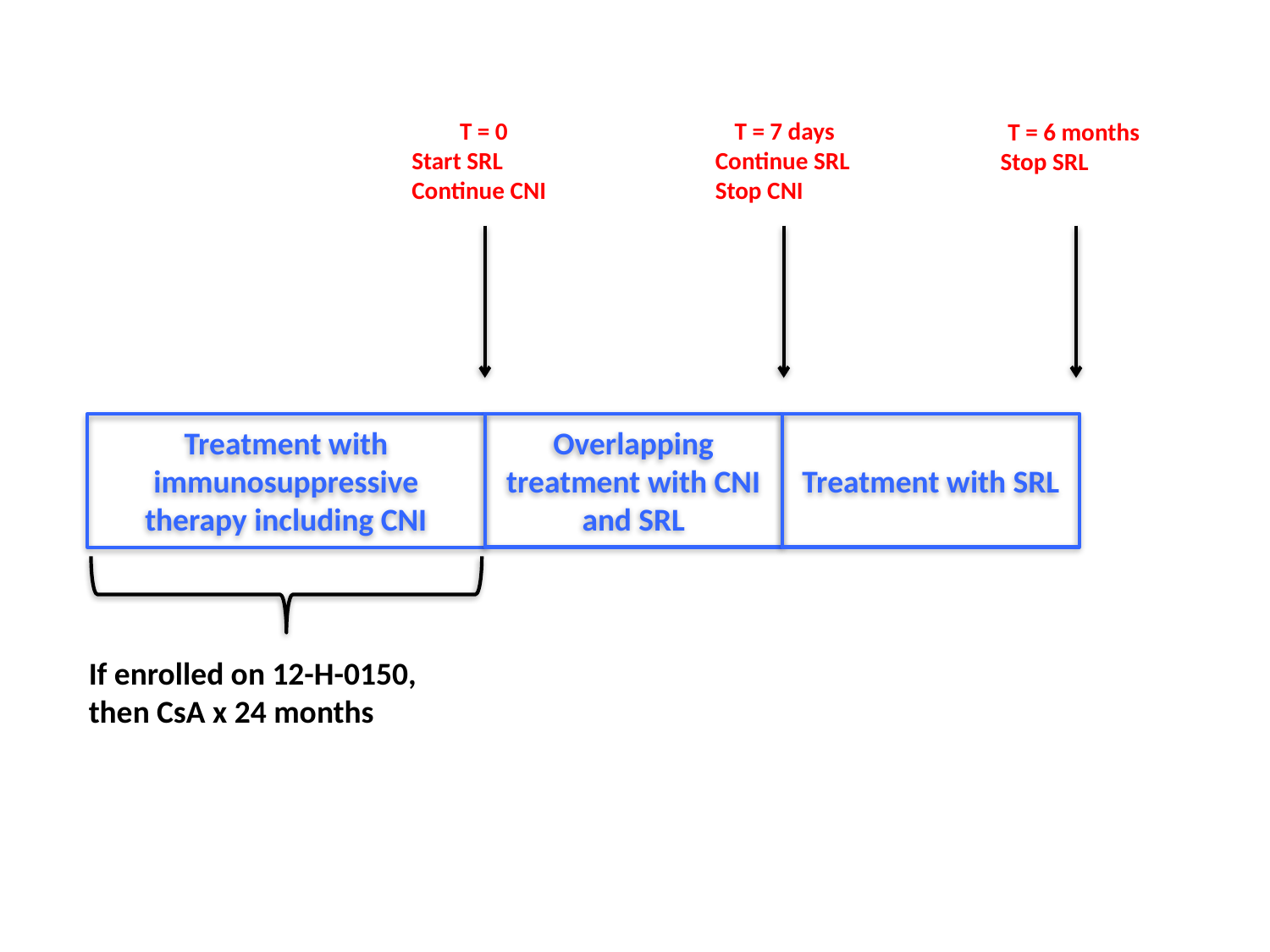

T = 0
Start SRL
Continue CNI
T = 7 days
Continue SRL
Stop CNI
T = 6 months
Stop SRL
Overlapping treatment with CNI and SRL
Treatment with SRL
Treatment with immunosuppressive therapy including CNI

If enrolled on 12-H-0150, then CsA x 24 months